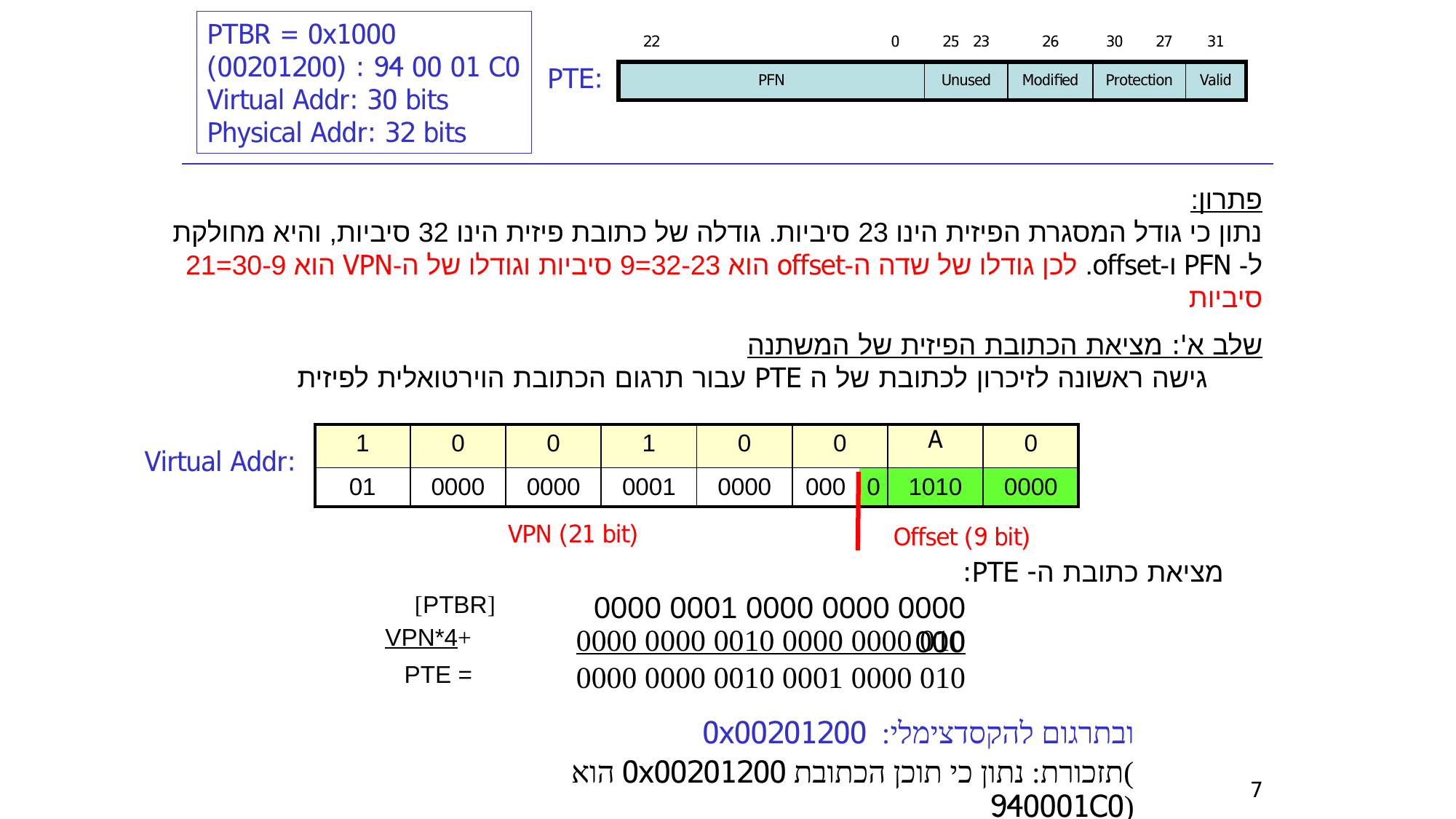

PTBR = 0x1000
(00201200) : 94 00 01 C0
Virtual Addr: 30 bits
Physical Addr: 32 bits
| 0 22 | 23 25 | 26 | 27 30 | 31 |
| --- | --- | --- | --- | --- |
| PFN | Unused | Modified | Protection | Valid |
PTE:

פתרון:
נתון כי גודל המסגרת הפיזית הינו 23 סיביות. גודלה של כתובת פיזית הינו 32 סיביות, והיא מחולקת ל- PFN ו-offset. לכן גודלו של שדה ה-offset הוא 32-23=9 סיביות וגודלו של ה-VPN הוא 30-9=21 סיביות
שלב א': מציאת הכתובת הפיזית של המשתנה
גישה ראשונה לזיכרון לכתובת של ה PTE עבור תרגום הכתובת הוירטואלית לפיזית
| 1 | 0 | 0 | 1 | 0 | 0 |  | A | 0 |
| --- | --- | --- | --- | --- | --- | --- | --- | --- |
| 01 | 0000 | 0000 | 0001 | 0000 | 000 | 0 | 1010 | 0000 |
Virtual Addr:

VPN (21 bit)
Offset (9 bit)
מציאת כתובת ה- PTE:
| [PTBR] | 0000 0000 0000 0001 0000 000 |
| --- | --- |
| +VPN\*4 | 010 0000 0000 0010 0000 0000 |
| --- | --- |
| = PTE | 010 0000 0001 0010 0000 0000 |
| --- | --- |
|  | ובתרגום להקסדצימלי: 0x00201200 )תזכורת: נתון כי תוכן הכתובת 0x00201200 הוא (940001C0 |
| --- | --- |
7